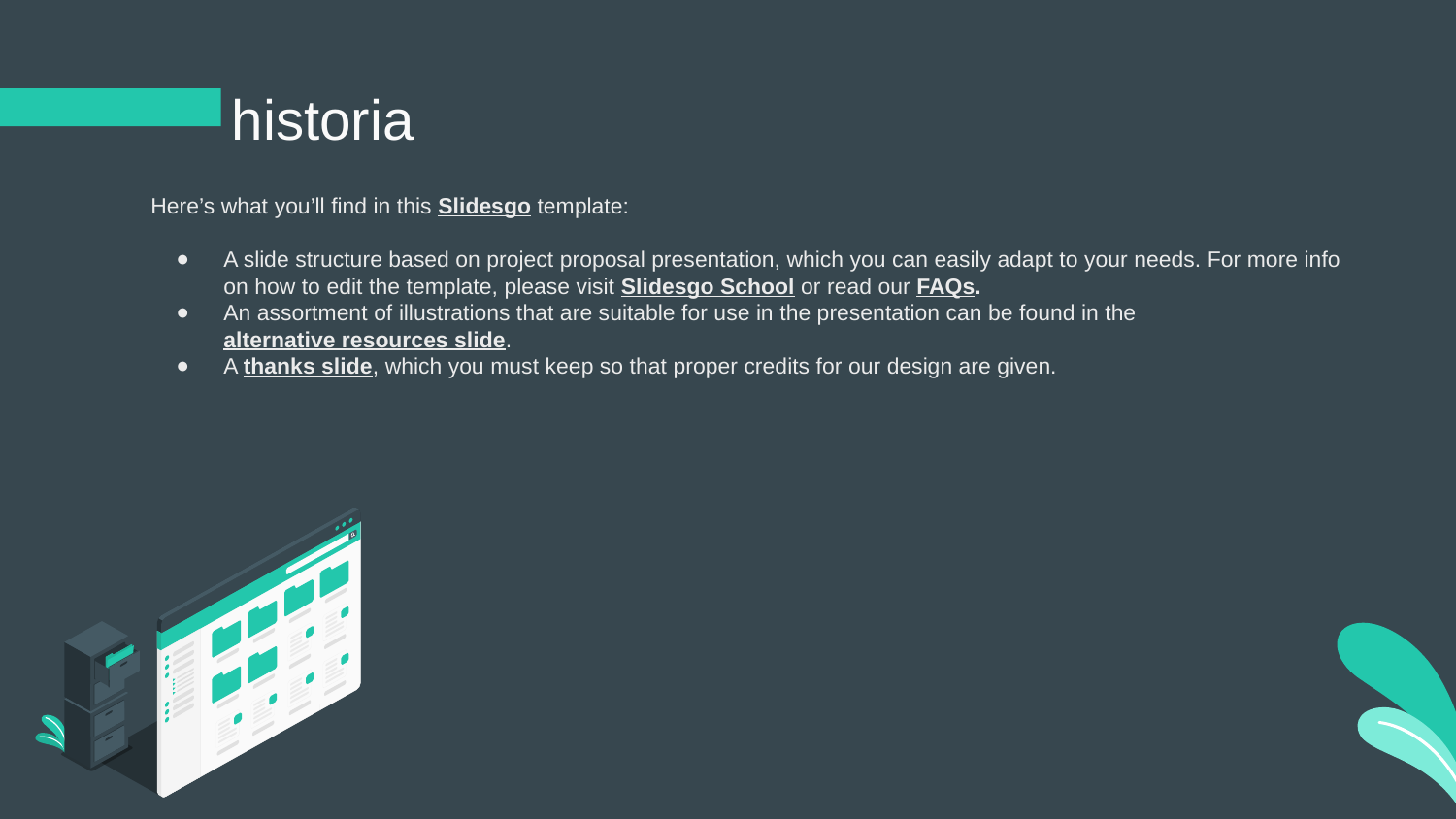

# historia
Here’s what you’ll find in this Slidesgo template:
A slide structure based on project proposal presentation, which you can easily adapt to your needs. For more info on how to edit the template, please visit Slidesgo School or read our FAQs.
An assortment of illustrations that are suitable for use in the presentation can be found in the alternative resources slide.
A thanks slide, which you must keep so that proper credits for our design are given.